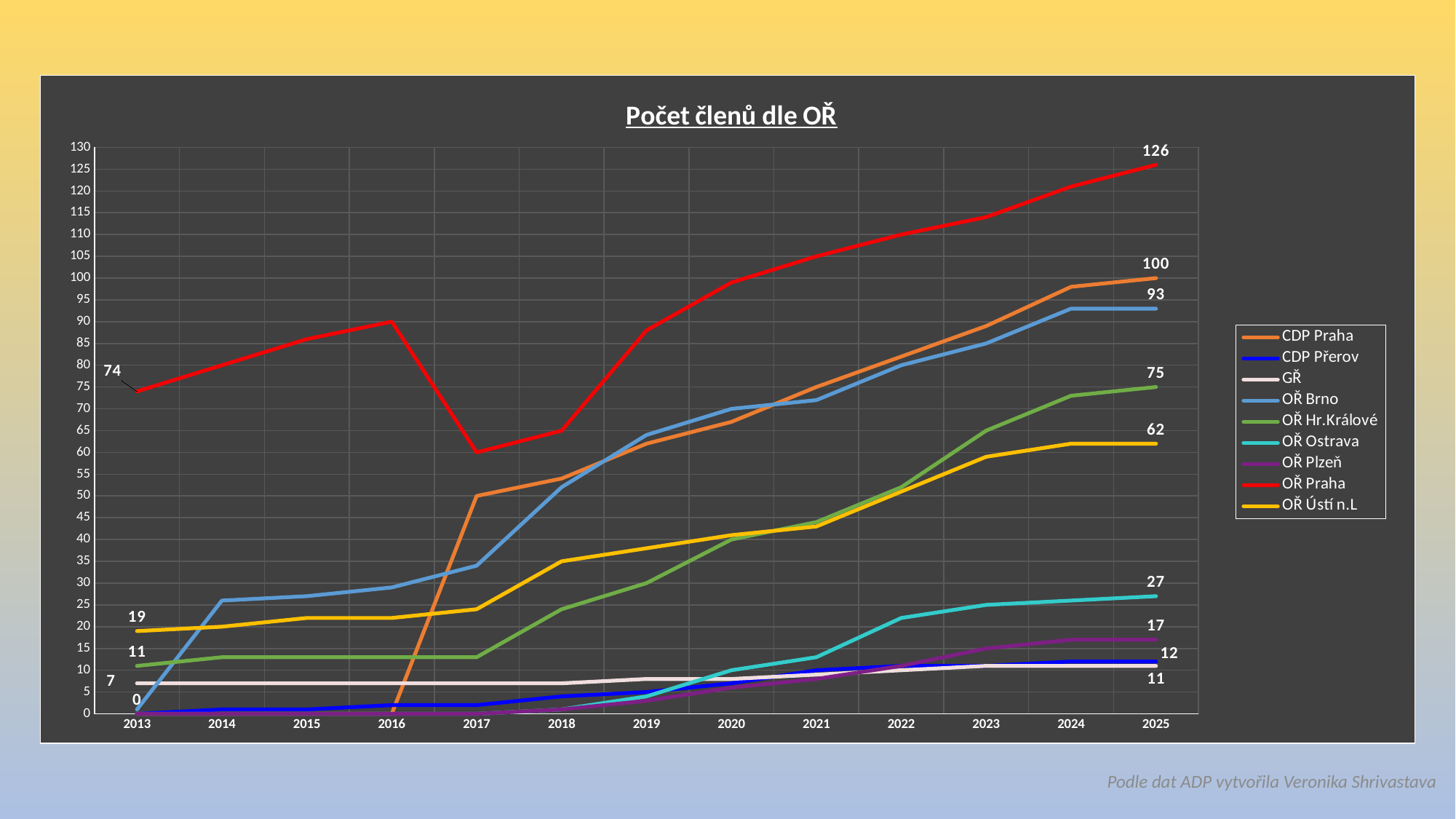

### Chart: Počet členů dle OŘ

| Category | CDP Praha | CDP Přerov | GŘ | OŘ Brno | OŘ Hr.Králové | OŘ Ostrava | OŘ Plzeň | OŘ Praha | OŘ Ústí n.L |
|---|---|---|---|---|---|---|---|---|---|
| 2013 | 0.0 | 0.0 | 7.0 | 1.0 | 11.0 | 0.0 | 0.0 | 74.0 | 19.0 |
| 2014 | 0.0 | 1.0 | 7.0 | 26.0 | 13.0 | 0.0 | 0.0 | 80.0 | 20.0 |
| 2015 | 0.0 | 1.0 | 7.0 | 27.0 | 13.0 | 0.0 | 0.0 | 86.0 | 22.0 |
| 2016 | 0.0 | 2.0 | 7.0 | 29.0 | 13.0 | 0.0 | 0.0 | 90.0 | 22.0 |
| 2017 | 50.0 | 2.0 | 7.0 | 34.0 | 13.0 | 0.0 | 0.0 | 60.0 | 24.0 |
| 2018 | 54.0 | 4.0 | 7.0 | 52.0 | 24.0 | 1.0 | 1.0 | 65.0 | 35.0 |
| 2019 | 62.0 | 5.0 | 8.0 | 64.0 | 30.0 | 4.0 | 3.0 | 88.0 | 38.0 |
| 2020 | 67.0 | 7.0 | 8.0 | 70.0 | 40.0 | 10.0 | 6.0 | 99.0 | 41.0 |
| 2021 | 75.0 | 10.0 | 9.0 | 72.0 | 44.0 | 13.0 | 8.0 | 105.0 | 43.0 |
| 2022 | 82.0 | 11.0 | 10.0 | 80.0 | 52.0 | 22.0 | 11.0 | 110.0 | 51.0 |
| 2023 | 89.0 | 11.0 | 11.0 | 85.0 | 65.0 | 25.0 | 15.0 | 114.0 | 59.0 |
| 2024 | 98.0 | 12.0 | 11.0 | 93.0 | 73.0 | 26.0 | 17.0 | 121.0 | 62.0 |
| 2025 | 100.0 | 12.0 | 11.0 | 93.0 | 75.0 | 27.0 | 17.0 | 126.0 | 62.0 |
Podle dat ADP vytvořila Veronika Shrivastava